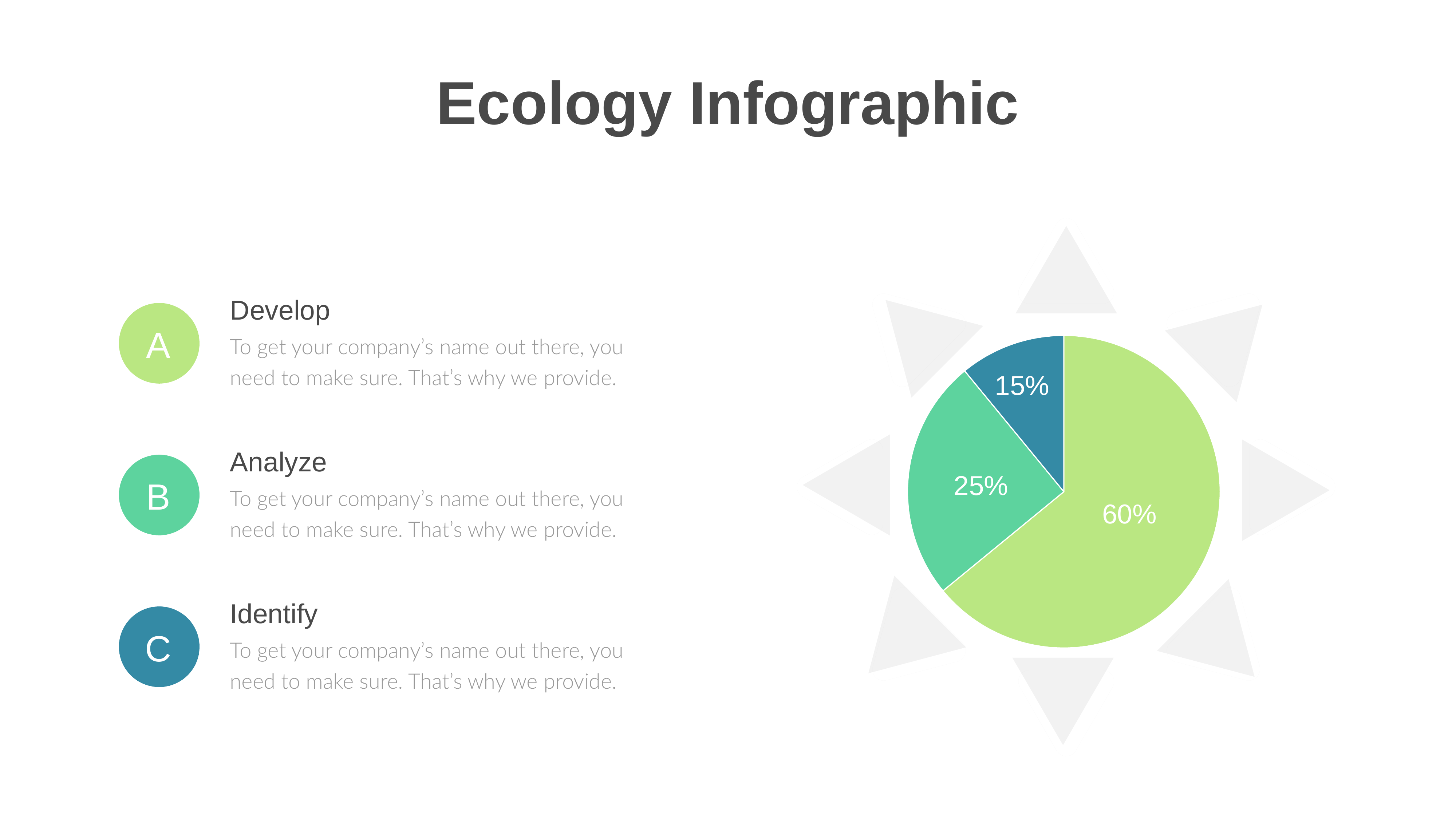

Ecology Infographic

Develop
To get your company’s name out there, you need to make sure. That’s why we provide.

A

### Chart

| Category | Sales |
|---|---|
| 1st Qtr | 8.2 |
| 2nd Qtr | 3.2 |
| 3rd Qtr | 1.4 |
15%
Analyze
To get your company’s name out there, you need to make sure. That’s why we provide.

B
25%
60%
Identify
To get your company’s name out there, you need to make sure. That’s why we provide.

C